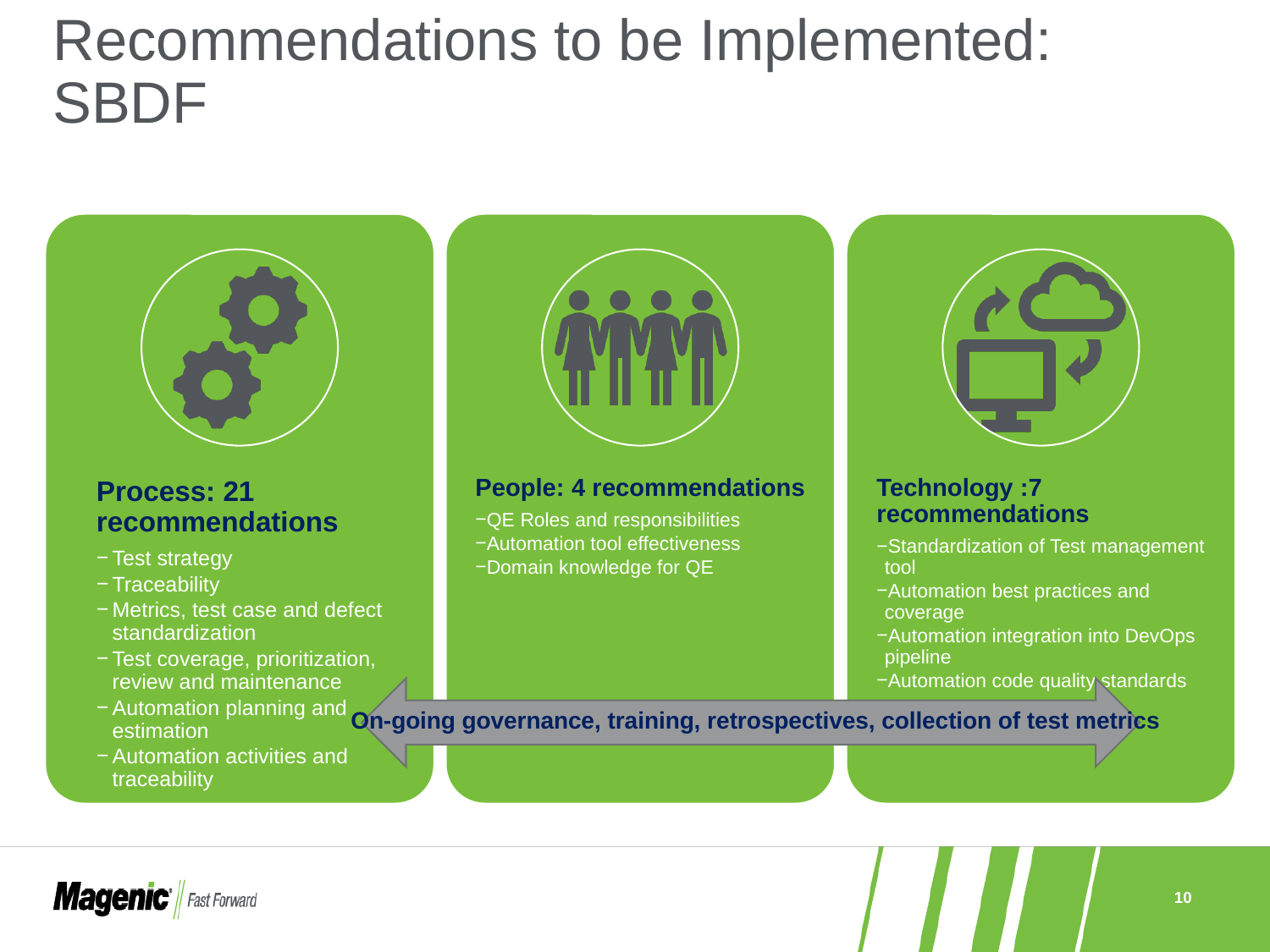

# Recommendations to be Implemented: SBDF
Process: 21 recommendations
Test strategy
Traceability
Metrics, test case and defect standardization
Test coverage, prioritization, review and maintenance
Automation planning and estimation
Automation activities and traceability
People: 4 recommendations
QE Roles and responsibilities
Automation tool effectiveness
Domain knowledge for QE
Technology :7 recommendations
Standardization of Test management tool
Automation best practices and coverage
Automation integration into DevOps pipeline
Automation code quality standards
On-going governance, training, retrospectives, collection of test metrics